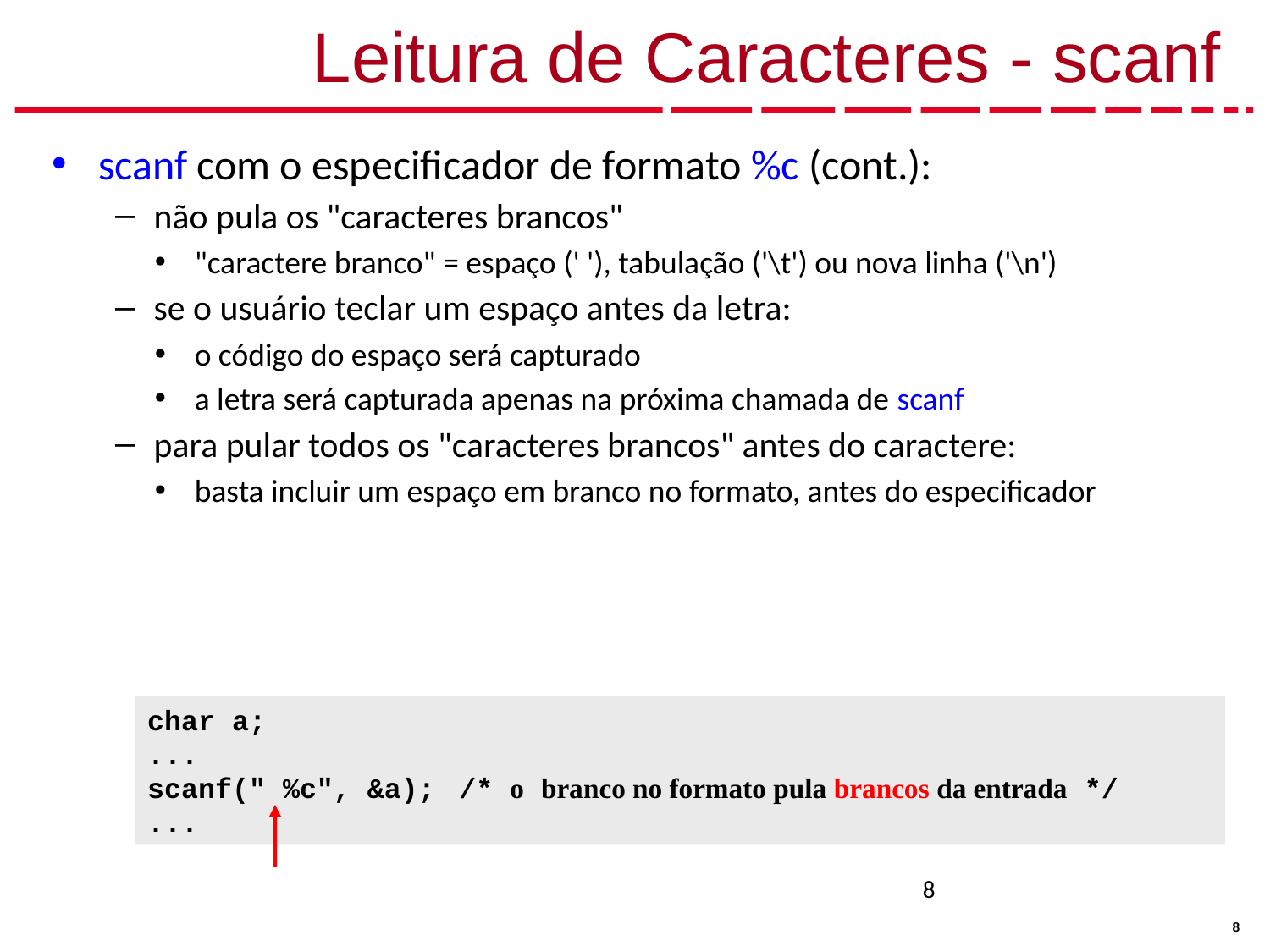

# Leitura de Caracteres - scanf
scanf com o especificador de formato %c (cont.):
não pula os "caracteres brancos"
"caractere branco" = espaço (' '), tabulação ('\t') ou nova linha ('\n')
se o usuário teclar um espaço antes da letra:
o código do espaço será capturado
a letra será capturada apenas na próxima chamada de scanf
para pular todos os "caracteres brancos" antes do caractere:
basta incluir um espaço em branco no formato, antes do especificador
char a;
...
scanf(" %c", &a); 	/* o branco no formato pula brancos da entrada */
...

8